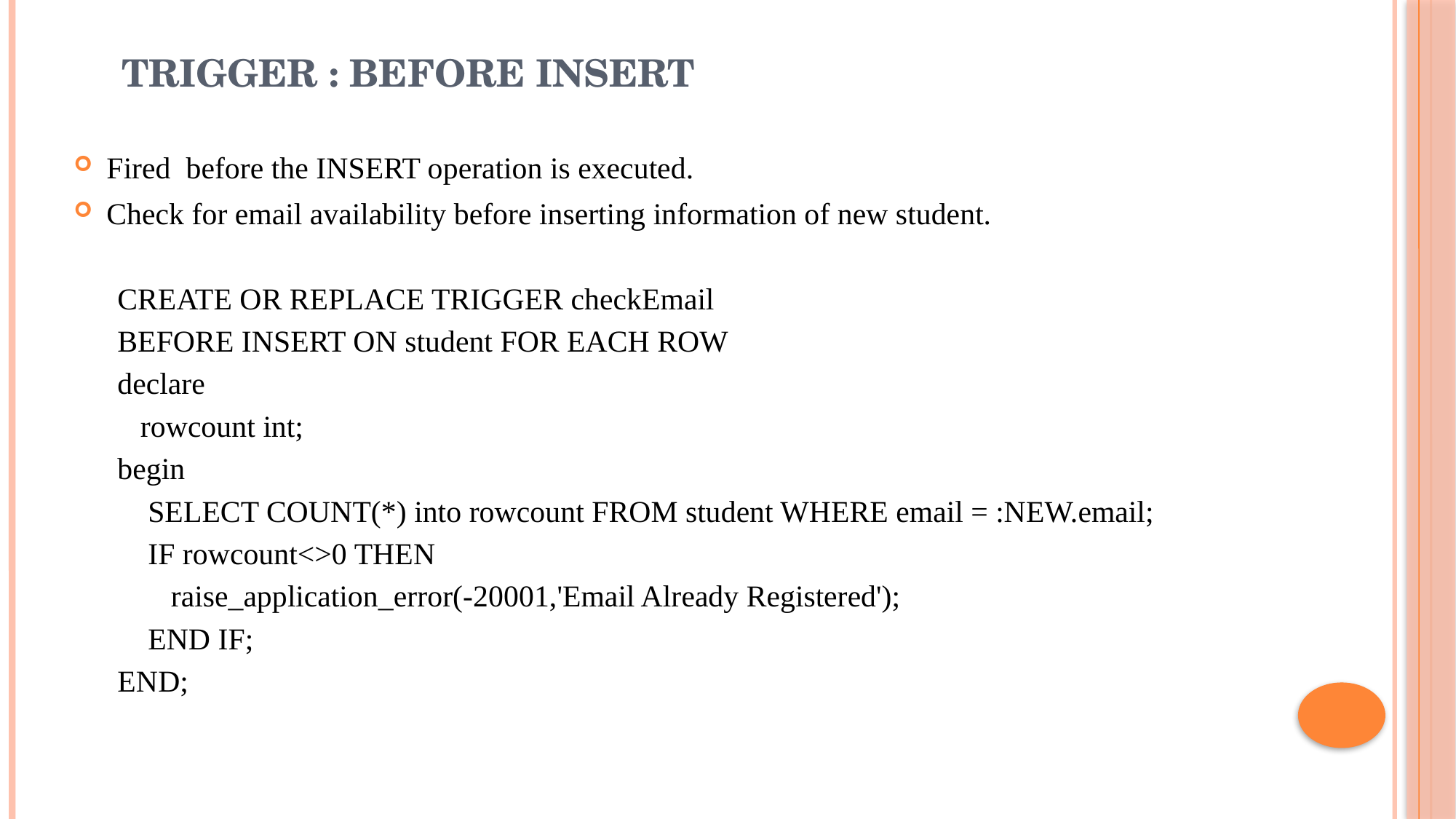

# Trigger : Before Insert
Fired  before the INSERT operation is executed.
Check for email availability before inserting information of new student.

CREATE OR REPLACE TRIGGER checkEmail
BEFORE INSERT ON student FOR EACH ROW
declare
   rowcount int;
begin
    SELECT COUNT(*) into rowcount FROM student WHERE email = :NEW.email;
    IF rowcount<>0 THEN
       raise_application_error(-20001,'Email Already Registered');
    END IF;
END;